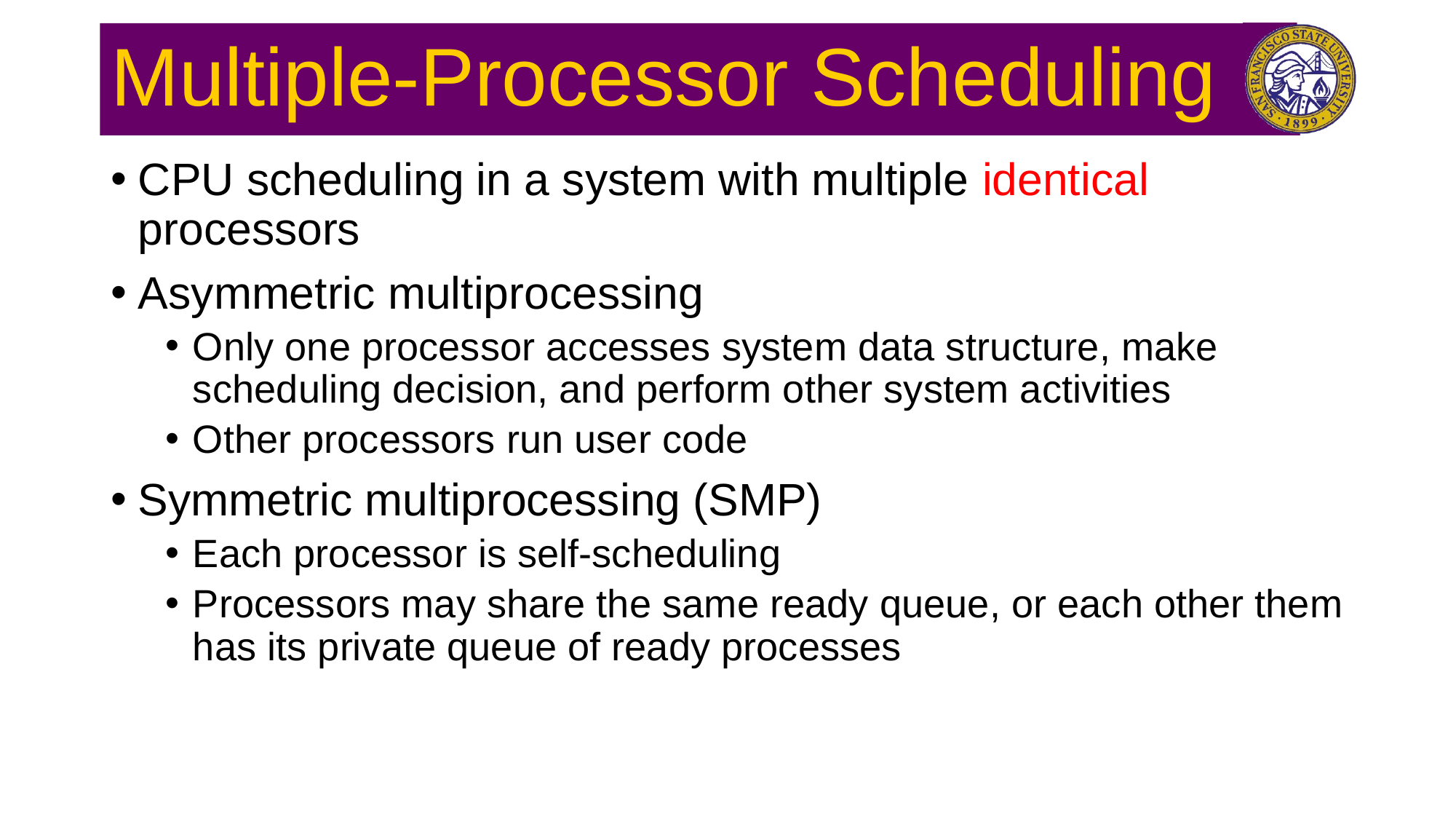

# Multiple-Processor Scheduling
CPU scheduling in a system with multiple identical processors
Asymmetric multiprocessing
Only one processor accesses system data structure, make scheduling decision, and perform other system activities
Other processors run user code
Symmetric multiprocessing (SMP)
Each processor is self-scheduling
Processors may share the same ready queue, or each other them has its private queue of ready processes